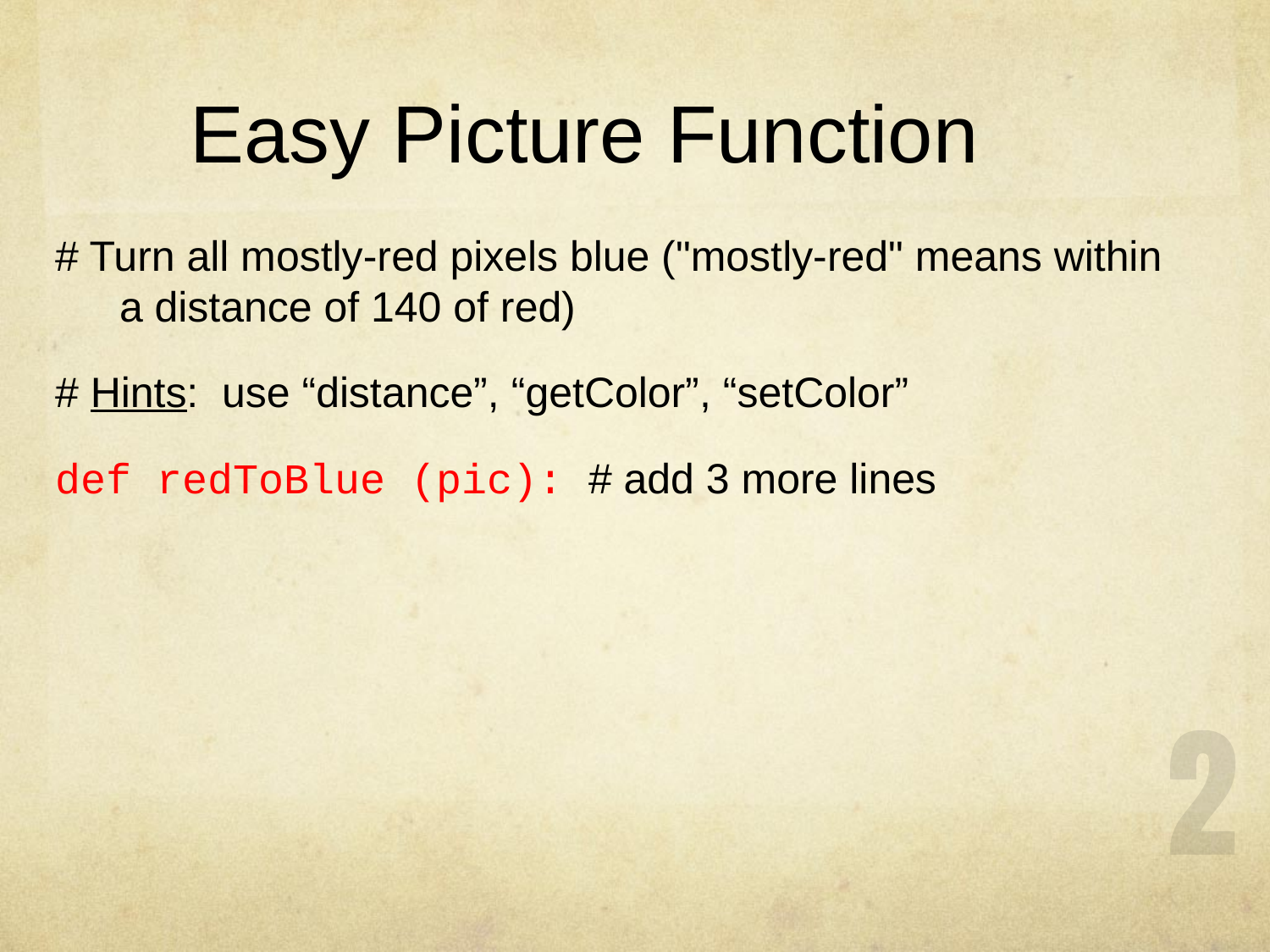

# Easy Picture Function
# Turn all mostly-red pixels blue ("mostly-red" means within a distance of 140 of red)
# Hints:  use “distance”, “getColor”, “setColor”
def redToBlue (pic): # add 3 more lines

2